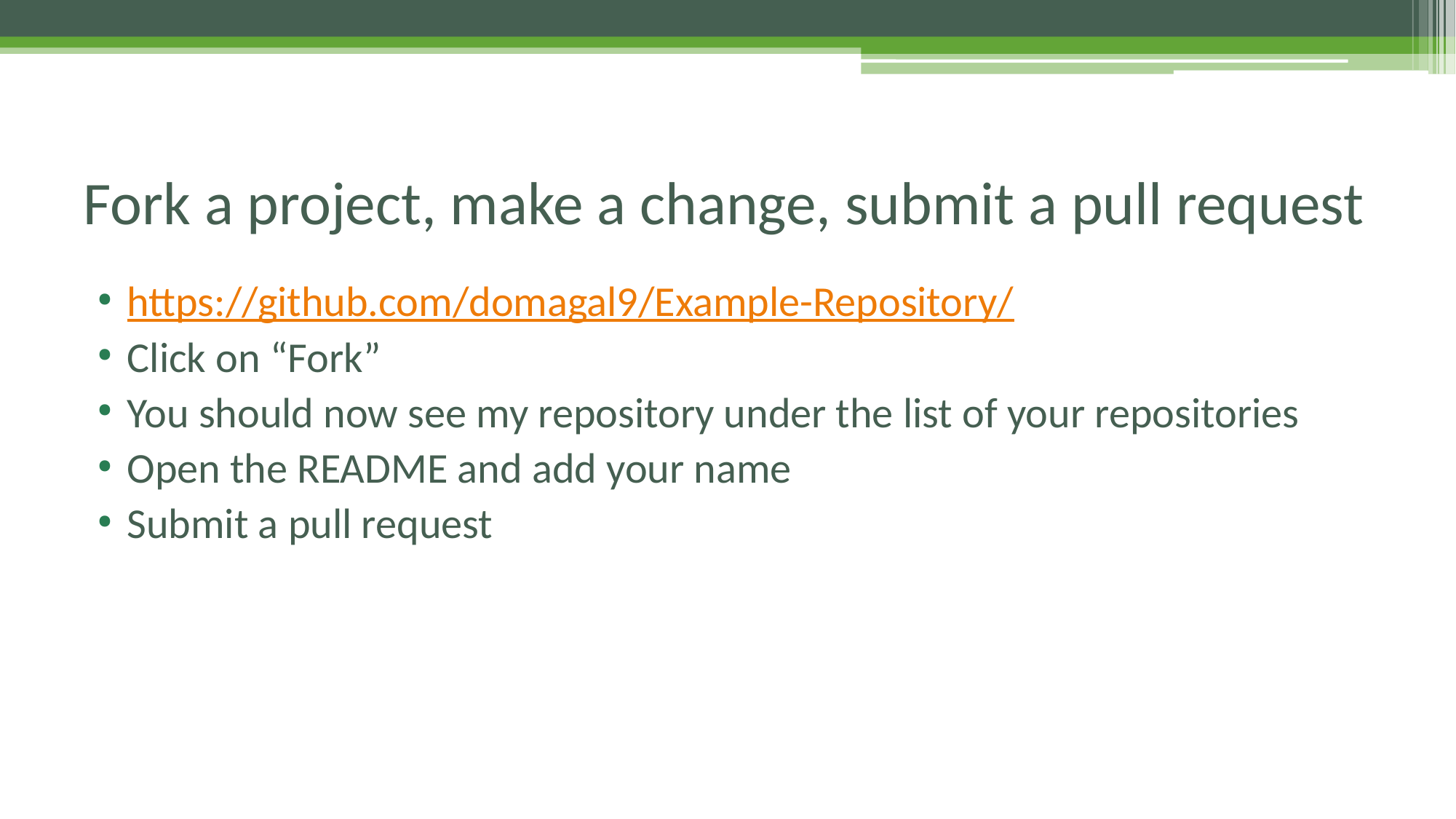

# Fork a project, make a change, submit a pull request
https://github.com/domagal9/Example-Repository/
Click on “Fork”
You should now see my repository under the list of your repositories
Open the README and add your name
Submit a pull request